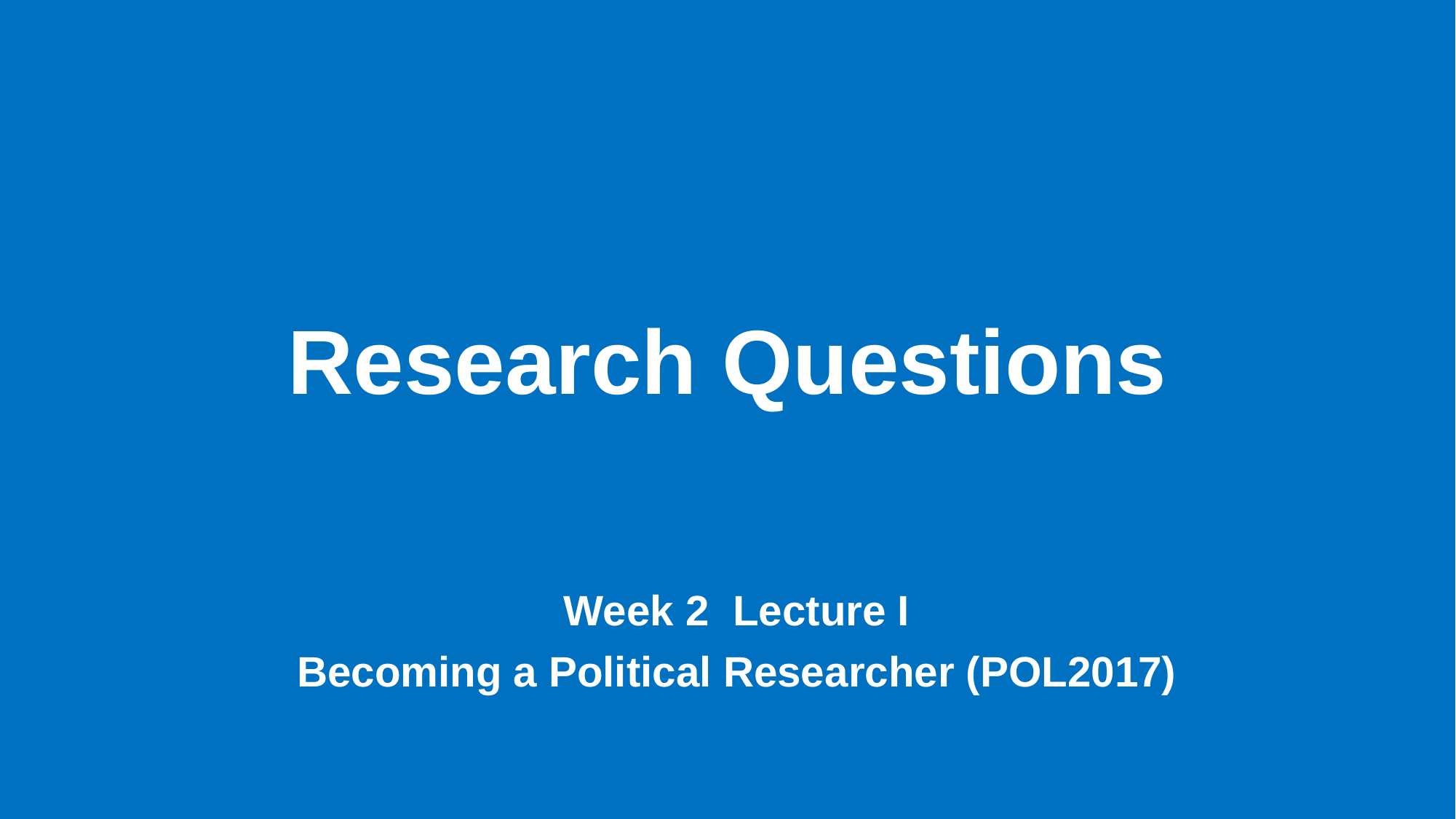

# Research Questions
Week 2  Lecture I
Becoming a Political Researcher (POL2017)